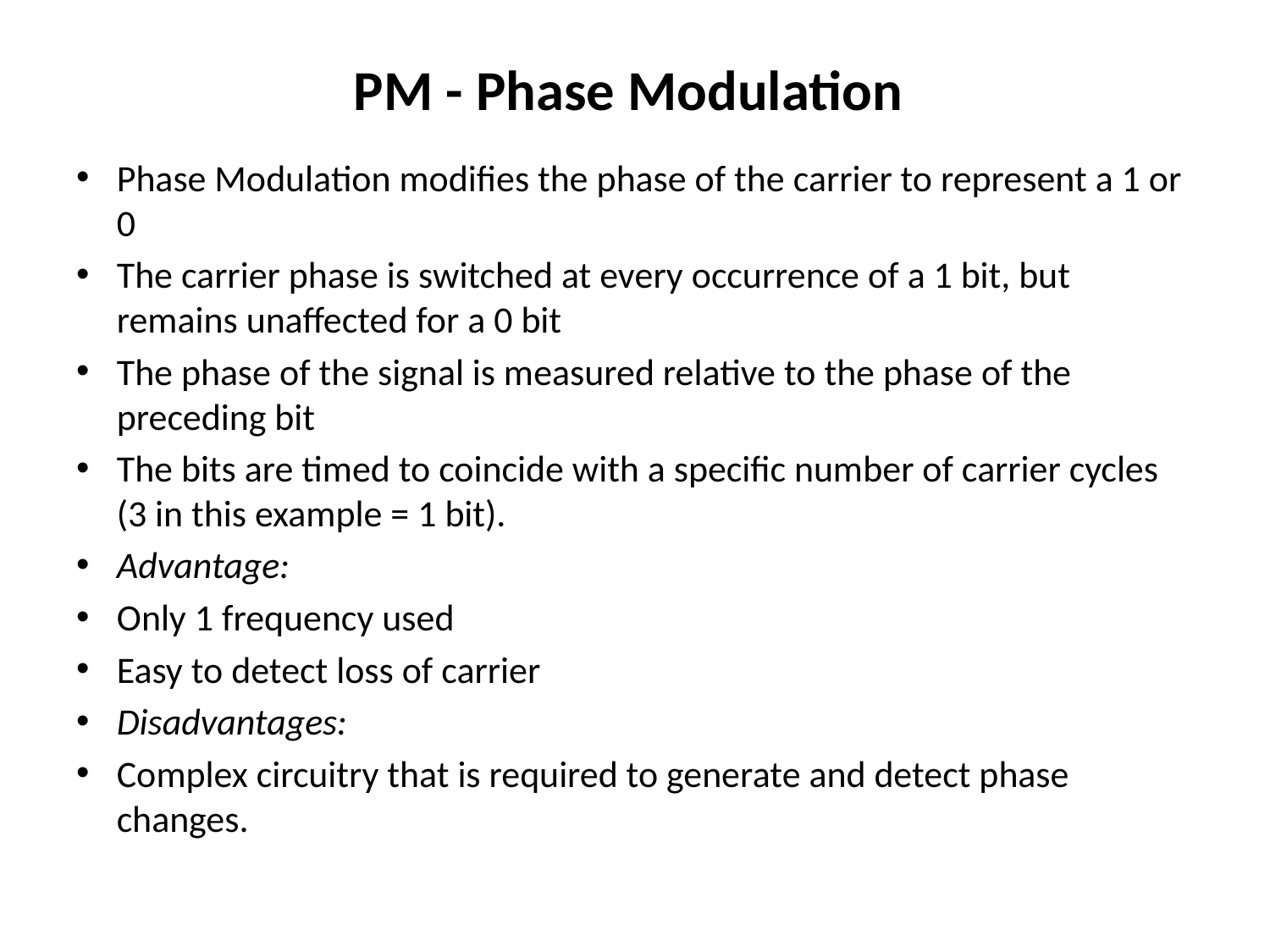

# PM - Phase Modulation
Phase Modulation modifies the phase of the carrier to represent a 1 or 0
The carrier phase is switched at every occurrence of a 1 bit, but remains unaffected for a 0 bit
The phase of the signal is measured relative to the phase of the preceding bit
The bits are timed to coincide with a specific number of carrier cycles (3 in this example = 1 bit).
Advantage:
Only 1 frequency used
Easy to detect loss of carrier
Disadvantages:
Complex circuitry that is required to generate and detect phase changes.